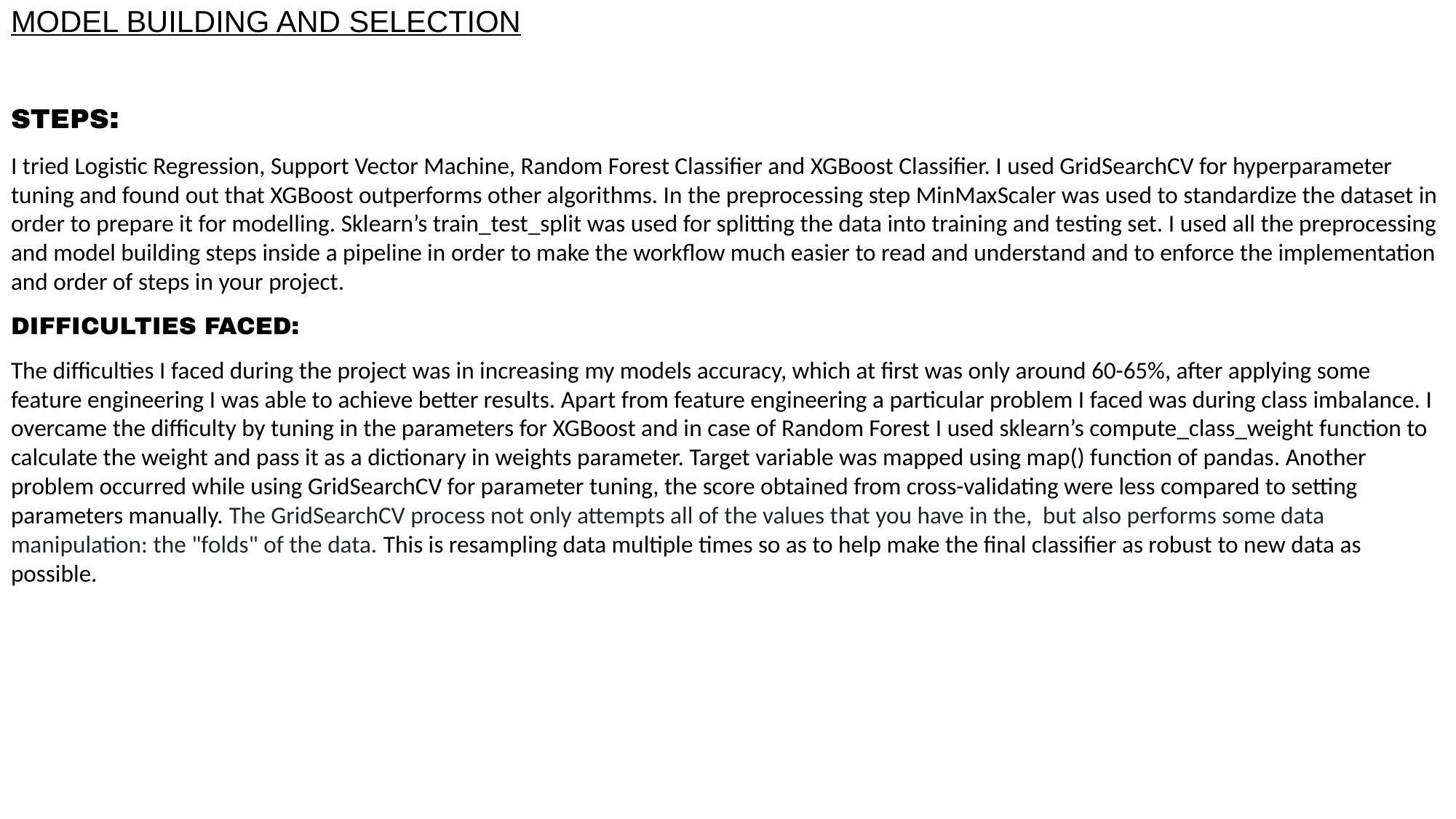

MODEL BUILDING AND SELECTION

STEPS:
I tried Logistic Regression, Support Vector Machine, Random Forest Classifier and XGBoost Classifier. I used GridSearchCV for hyperparameter tuning and found out that XGBoost outperforms other algorithms. In the preprocessing step MinMaxScaler was used to standardize the dataset in order to prepare it for modelling. Sklearn’s train_test_split was used for splitting the data into training and testing set. I used all the preprocessing and model building steps inside a pipeline in order to make the workflow much easier to read and understand and to enforce the implementation and order of steps in your project.
DIFFICULTIES FACED:
The difficulties I faced during the project was in increasing my models accuracy, which at first was only around 60-65%, after applying some feature engineering I was able to achieve better results. Apart from feature engineering a particular problem I faced was during class imbalance. I overcame the difficulty by tuning in the parameters for XGBoost and in case of Random Forest I used sklearn’s compute_class_weight function to calculate the weight and pass it as a dictionary in weights parameter. Target variable was mapped using map() function of pandas. Another problem occurred while using GridSearchCV for parameter tuning, the score obtained from cross-validating were less compared to setting parameters manually. The GridSearchCV process not only attempts all of the values that you have in the,  but also performs some data manipulation: the "folds" of the data. This is resampling data multiple times so as to help make the final classifier as robust to new data as possible.